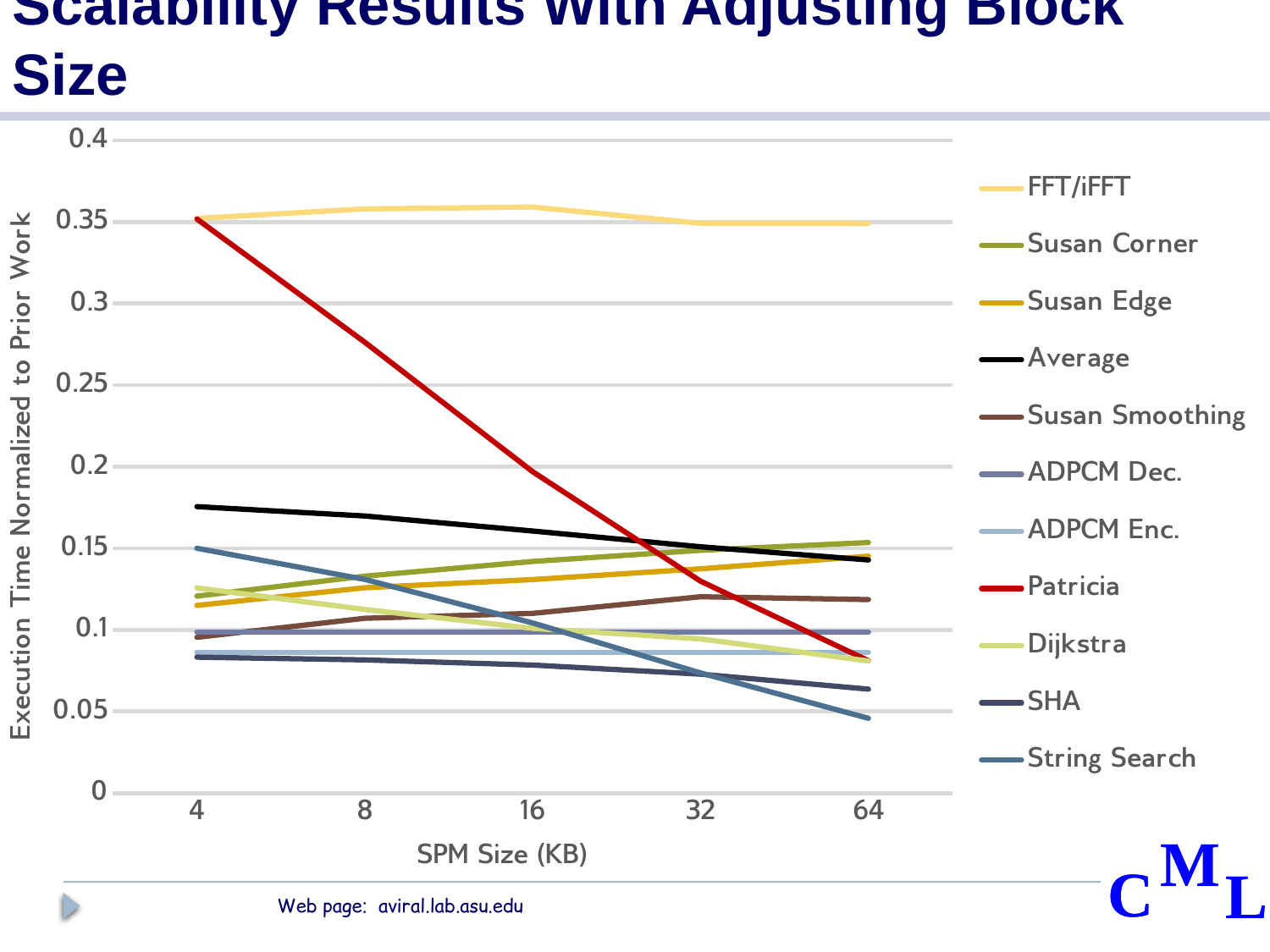

# Scalability Results With Adjusting Block Size

### Chart

| Category |  | Susan Corner | Susan Edge | Average | Susan Smoothing | ADPCM Dec. | ADPCM Enc. | Patricia | Dijkstra | SHA | String Search |
|---|---|---|---|---|---|---|---|---|---|---|---|
| 4 | 0.352180331986672 | 0.12073208608439 | 0.115029029330421 | 0.175577576462198 | 0.0954767985827724 | 0.0986030253846744 | 0.0862214891875763 | 0.351854183251088 | 0.125765077129927 | 0.0833246925986913 | 0.150056434587859 |
| 8 | 0.358019702888718 | 0.132965433958432 | 0.125871275631057 | 0.16984195444396 | 0.107157725684157 | 0.098602841284067 | 0.0862209609265271 | 0.276295181373401 | 0.112538226406369 | 0.081639784076127 | 0.130990647481043 |
| 16 | 0.359141179997384 | 0.141964206744885 | 0.130896850056359 | 0.160619990309401 | 0.110171818562891 | 0.0986025717306139 | 0.0862194575855417 | 0.196968010720855 | 0.100982131223973 | 0.0785067607479669 | 0.104280353605117 |
| 32 | 0.349202533870031 | 0.148805635347847 | 0.137483258593507 | 0.15098506904628 | 0.120358044289528 | 0.098602090763207 | 0.0862169008333706 | 0.129916308189393 | 0.0945085345410929 | 0.0729313181675126 | 0.0736643245590469 |
| 64 | 0.349051043768277 | 0.153571925419023 | 0.145224673110672 | 0.142897046495027 | 0.118613326179965 | 0.0986010182792932 | 0.0862115622240322 | 0.0811368781138308 | 0.0809634300725734 | 0.0636936720239377 | 0.0458143138545621 |